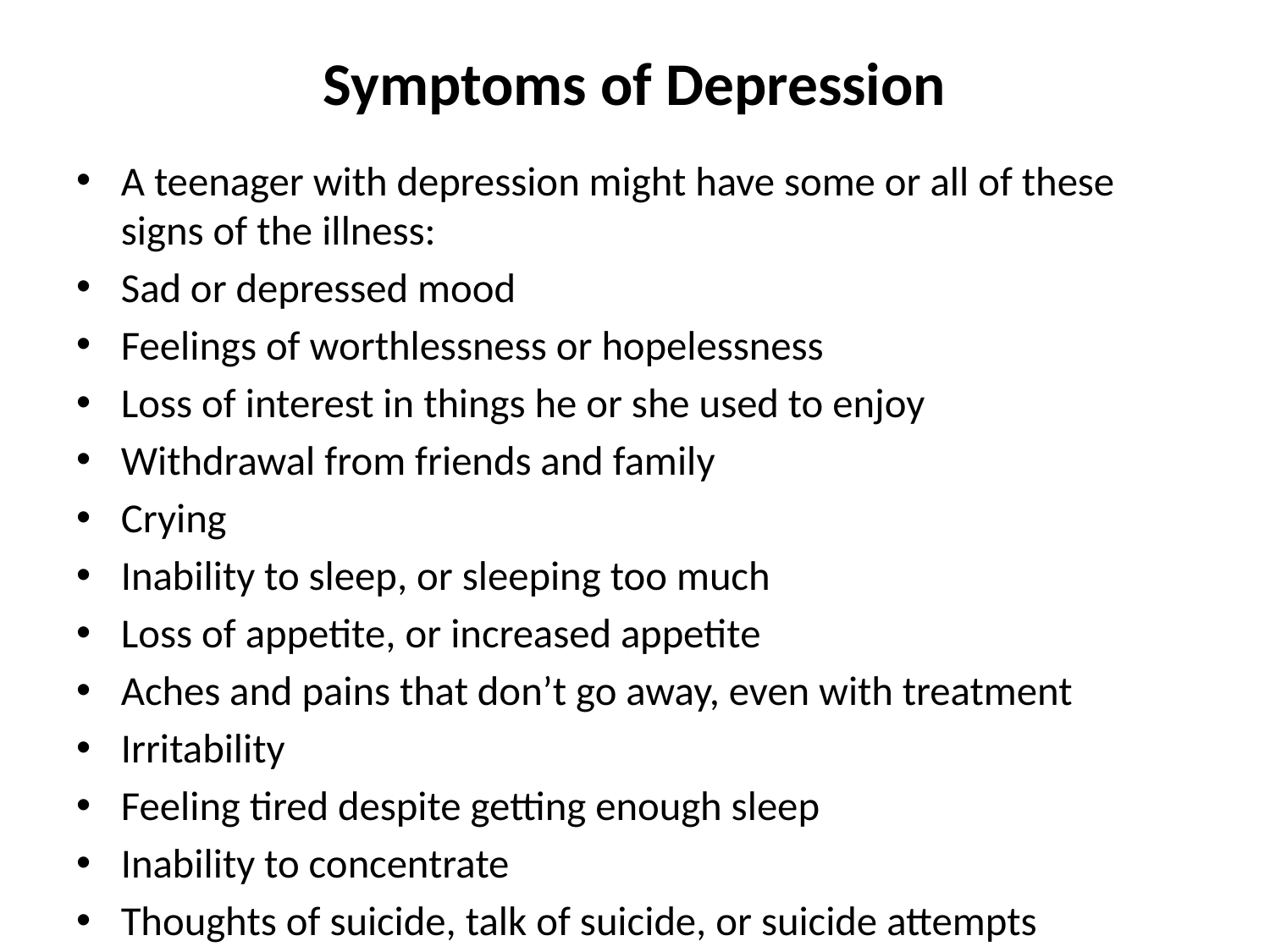

# Symptoms of Depression
A teenager with depression might have some or all of these signs of the illness:
Sad or depressed mood
Feelings of worthlessness or hopelessness
Loss of interest in things he or she used to enjoy
Withdrawal from friends and family
Crying
Inability to sleep, or sleeping too much
Loss of appetite, or increased appetite
Aches and pains that don’t go away, even with treatment
Irritability
Feeling tired despite getting enough sleep
Inability to concentrate
Thoughts of suicide, talk of suicide, or suicide attempts